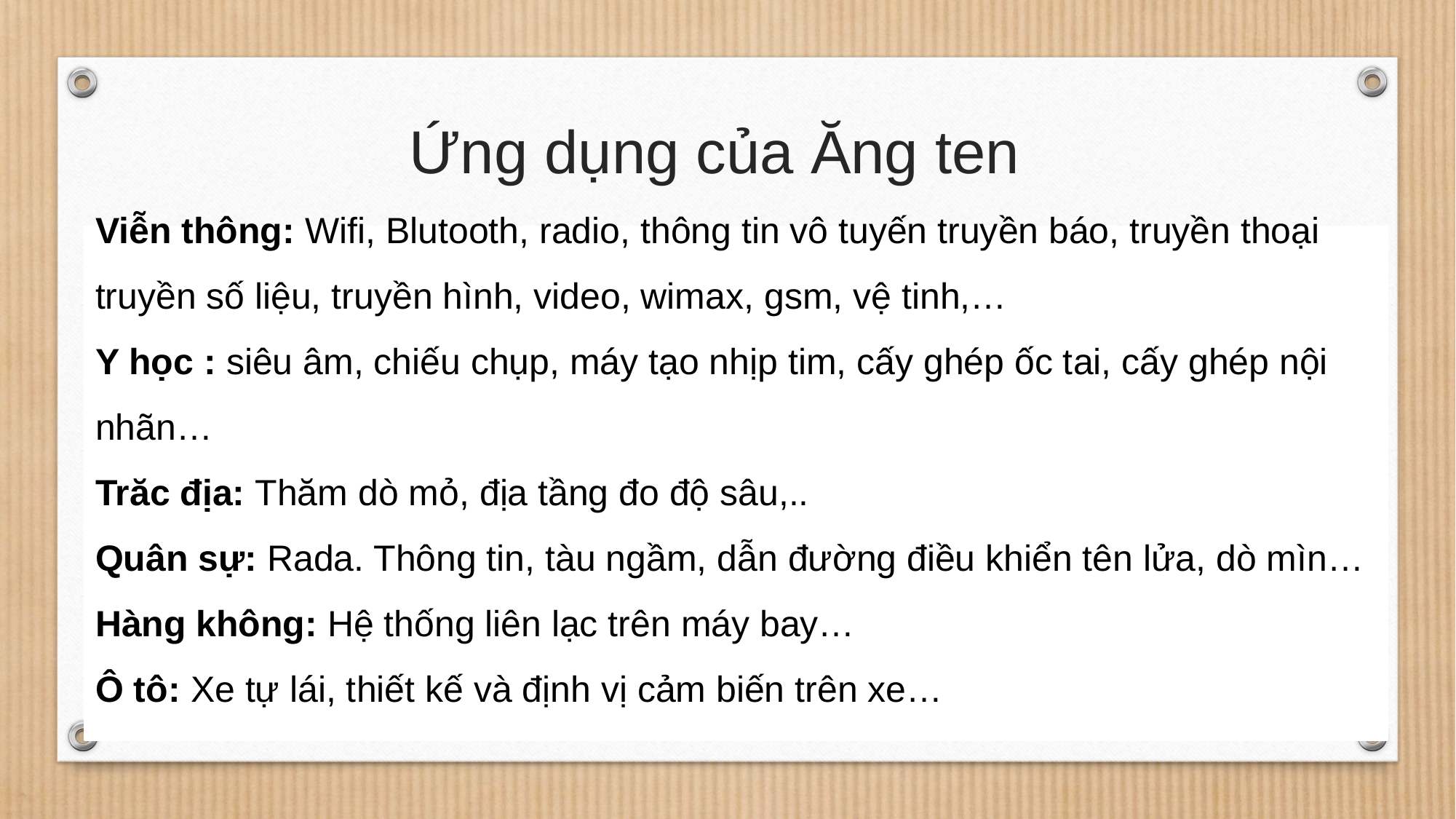

Ứng dụng của Ăng ten
Viễn thông: Wifi, Blutooth, radio, thông tin vô tuyến truyền báo, truyền thoại truyền số liệu, truyền hình, video, wimax, gsm, vệ tinh,…
Y học : siêu âm, chiếu chụp, máy tạo nhịp tim, cấy ghép ốc tai, cấy ghép nội nhãn…
Trăc địa: Thăm dò mỏ, địa tầng đo độ sâu,..
Quân sự: Rada. Thông tin, tàu ngầm, dẫn đường điều khiển tên lửa, dò mìn…
Hàng không: Hệ thống liên lạc trên máy bay…
Ô tô: Xe tự lái, thiết kế và định vị cảm biến trên xe…